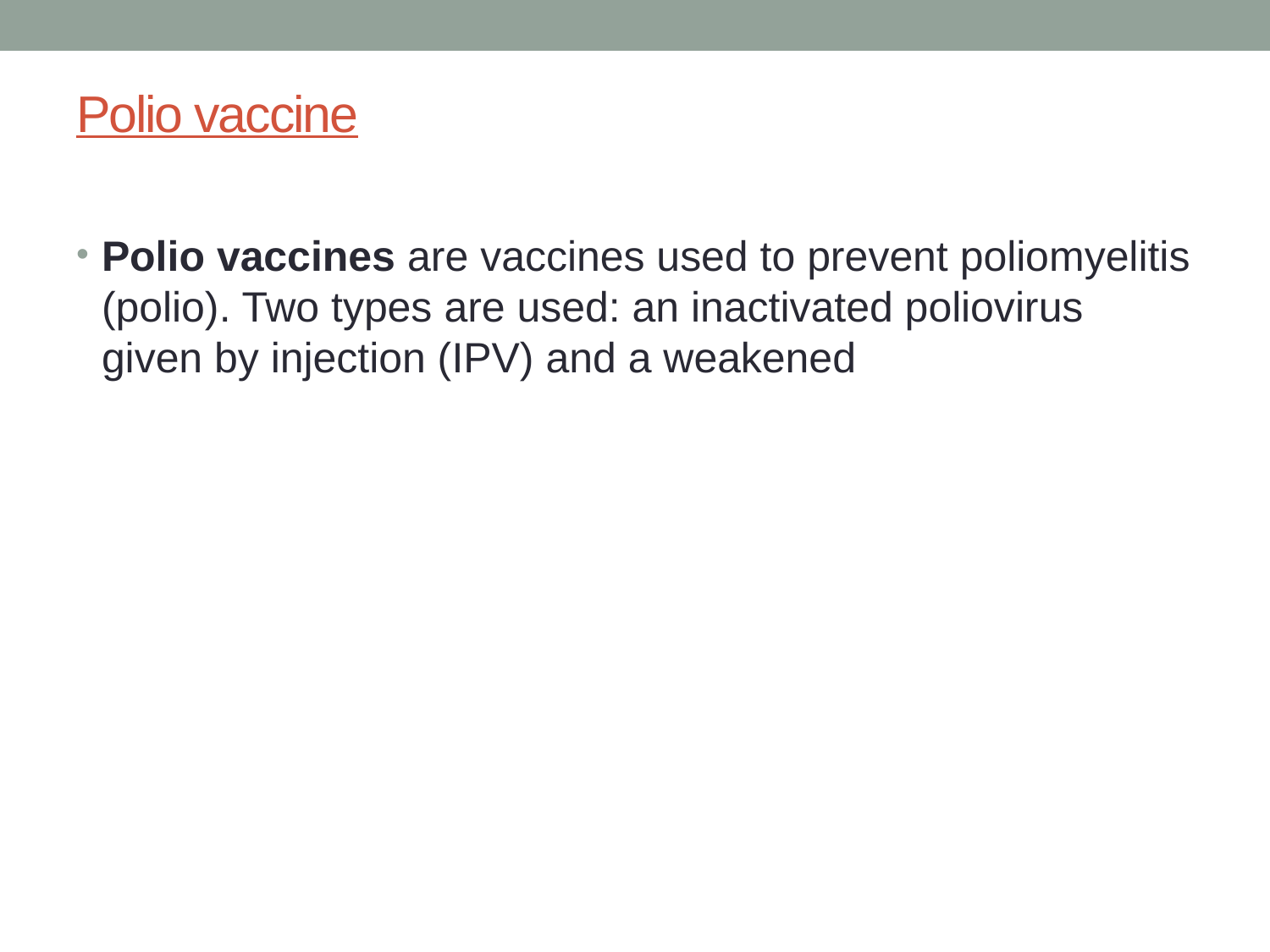

# Polio vaccine
Polio vaccines are vaccines used to prevent poliomyelitis (polio). Two types are used: an inactivated poliovirus given by injection (IPV) and a weakened